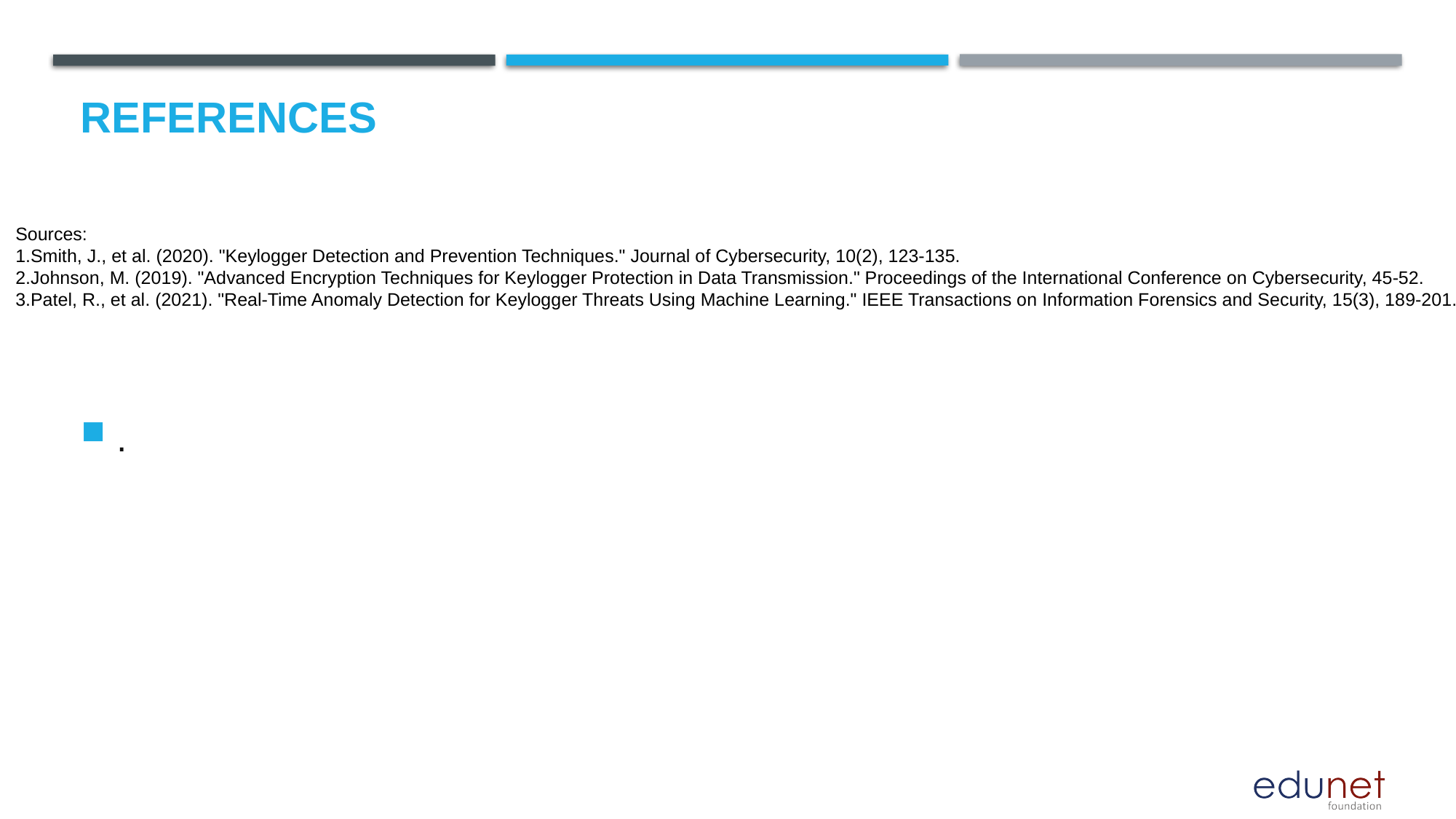

# References
.
Sources:
Smith, J., et al. (2020). "Keylogger Detection and Prevention Techniques." Journal of Cybersecurity, 10(2), 123-135.
Johnson, M. (2019). "Advanced Encryption Techniques for Keylogger Protection in Data Transmission." Proceedings of the International Conference on Cybersecurity, 45-52.
Patel, R., et al. (2021). "Real-Time Anomaly Detection for Keylogger Threats Using Machine Learning." IEEE Transactions on Information Forensics and Security, 15(3), 189-201.